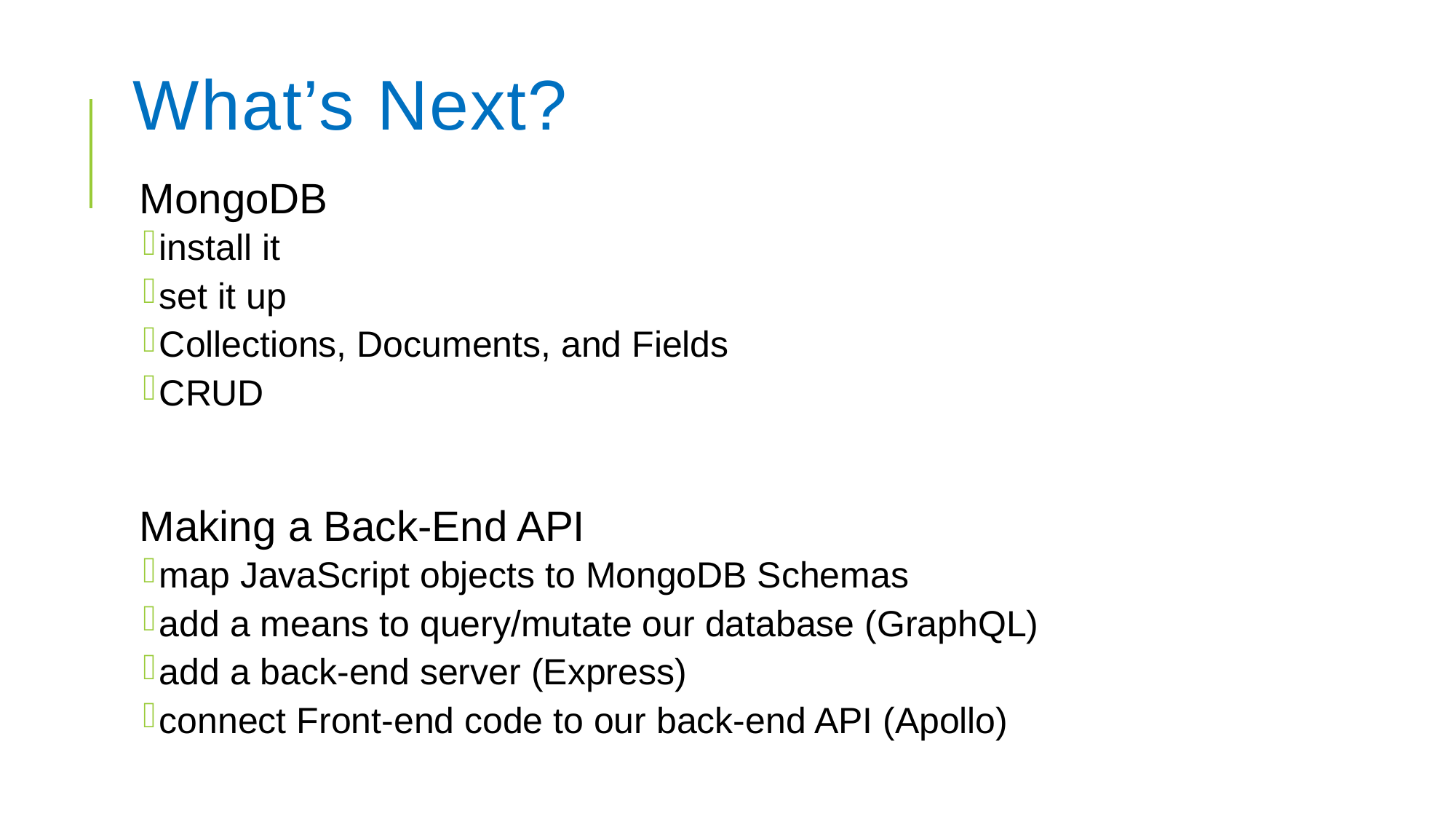

# What’s Next?
MongoDB
install it
set it up
Collections, Documents, and Fields
CRUD

Making a Back-End API
map JavaScript objects to MongoDB Schemas
add a means to query/mutate our database (GraphQL)
add a back-end server (Express)
connect Front-end code to our back-end API (Apollo)